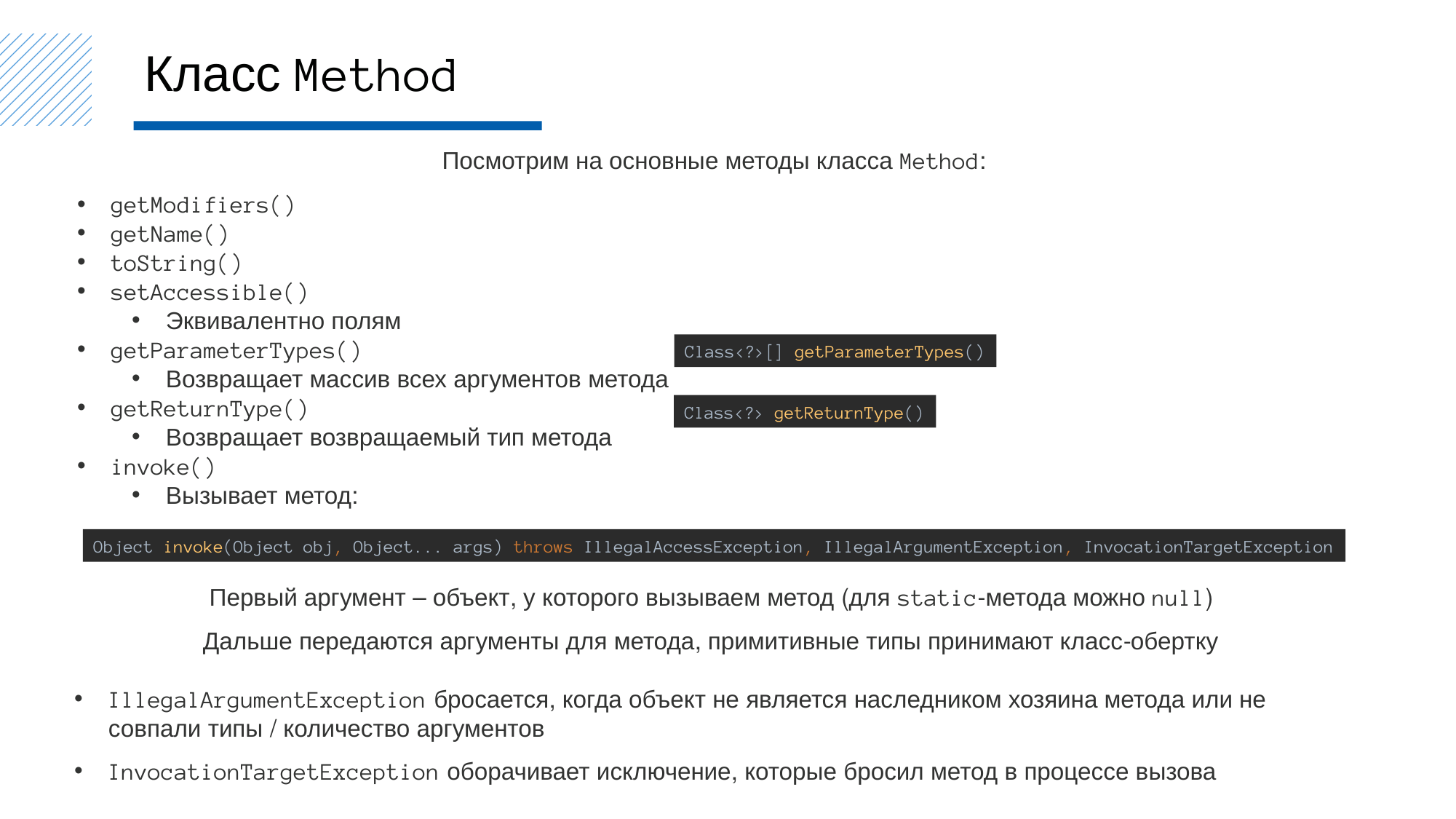

Класс Method
Посмотрим на основные методы класса Method:
getModifiers()
getName()
toString()
setAccessible()
Эквивалентно полям
getParameterTypes()
Возвращает массив всех аргументов метода
getReturnType()
Возвращает возвращаемый тип метода
invoke()
Вызывает метод:
Class<?>[] getParameterTypes()
Class<?> getReturnType()
Object invoke(Object obj, Object... args) throws IllegalAccessException, IllegalArgumentException, InvocationTargetException
Первый аргумент – объект, у которого вызываем метод (для static-метода можно null)
Дальше передаются аргументы для метода, примитивные типы принимают класс-обертку
IllegalArgumentException бросается, когда объект не является наследником хозяина метода или не совпали типы / количество аргументов
InvocationTargetException оборачивает исключение, которые бросил метод в процессе вызова